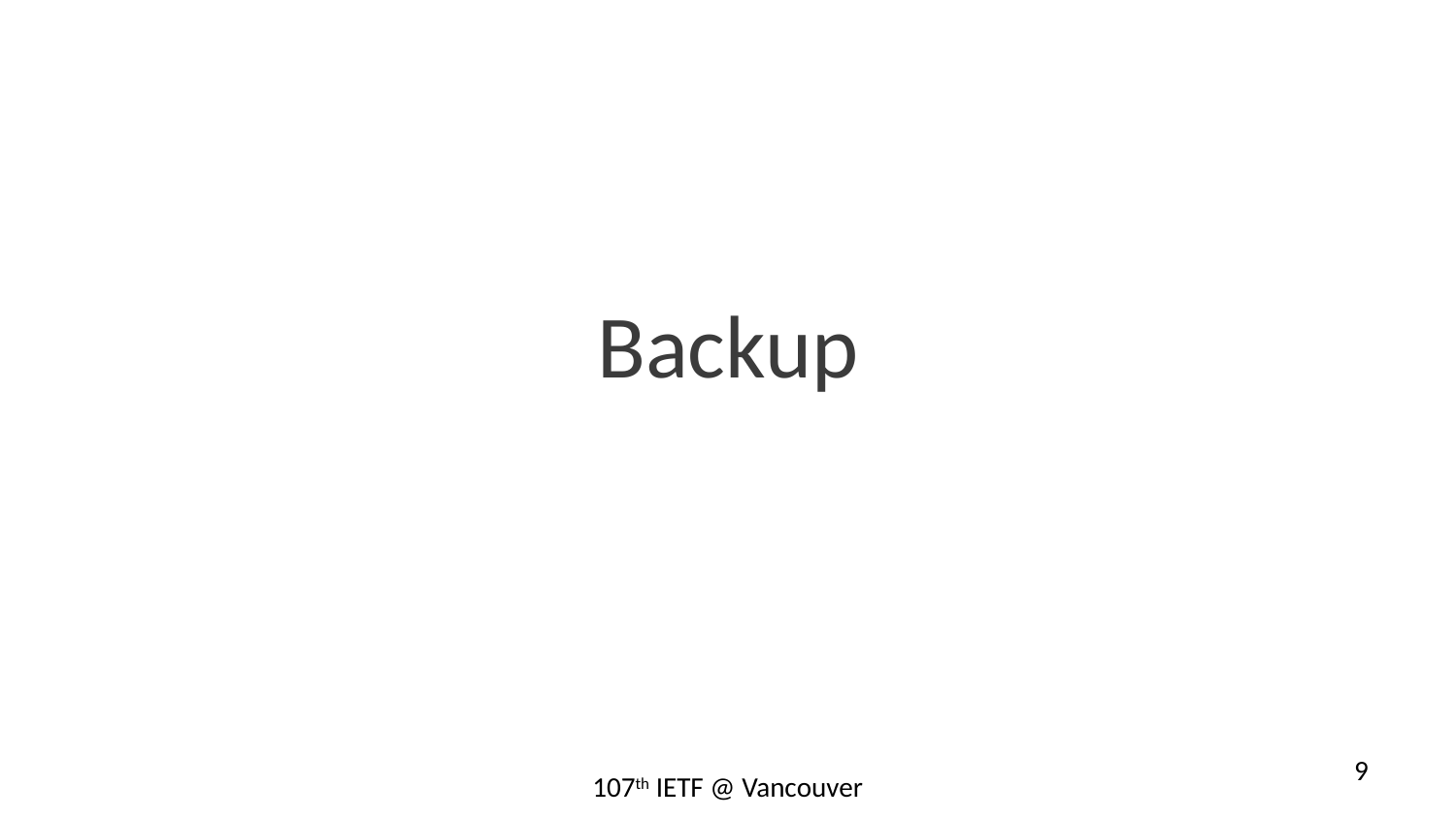

# Backup
9
107th IETF @ Vancouver